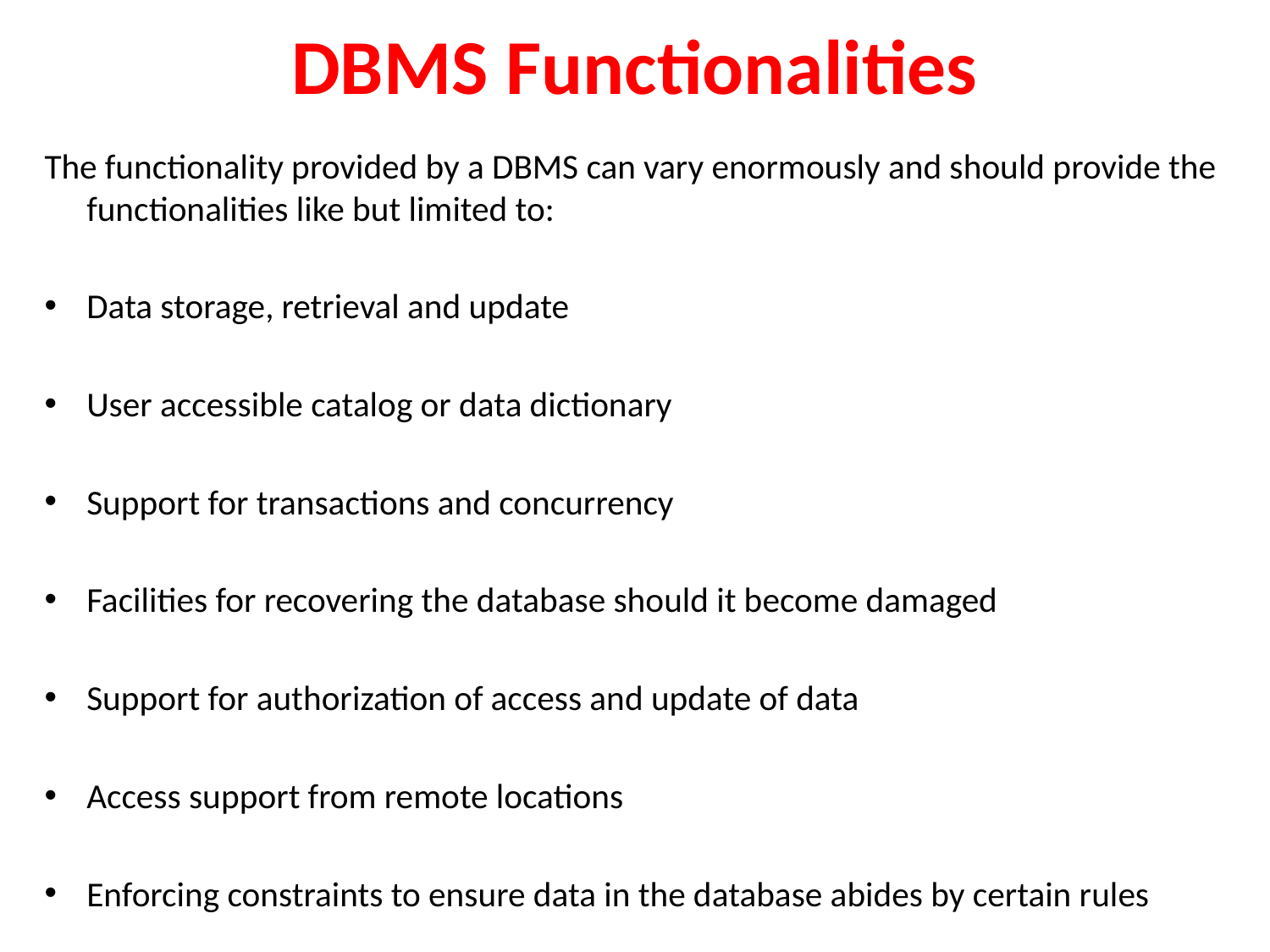

# DBMS Functionalities
The functionality provided by a DBMS can vary enormously and should provide the functionalities like but limited to:

Data storage, retrieval and update

User accessible catalog or data dictionary

Support for transactions and concurrency

Facilities for recovering the database should it become damaged

Support for authorization of access and update of data

Access support from remote locations

Enforcing constraints to ensure data in the database abides by certain rules